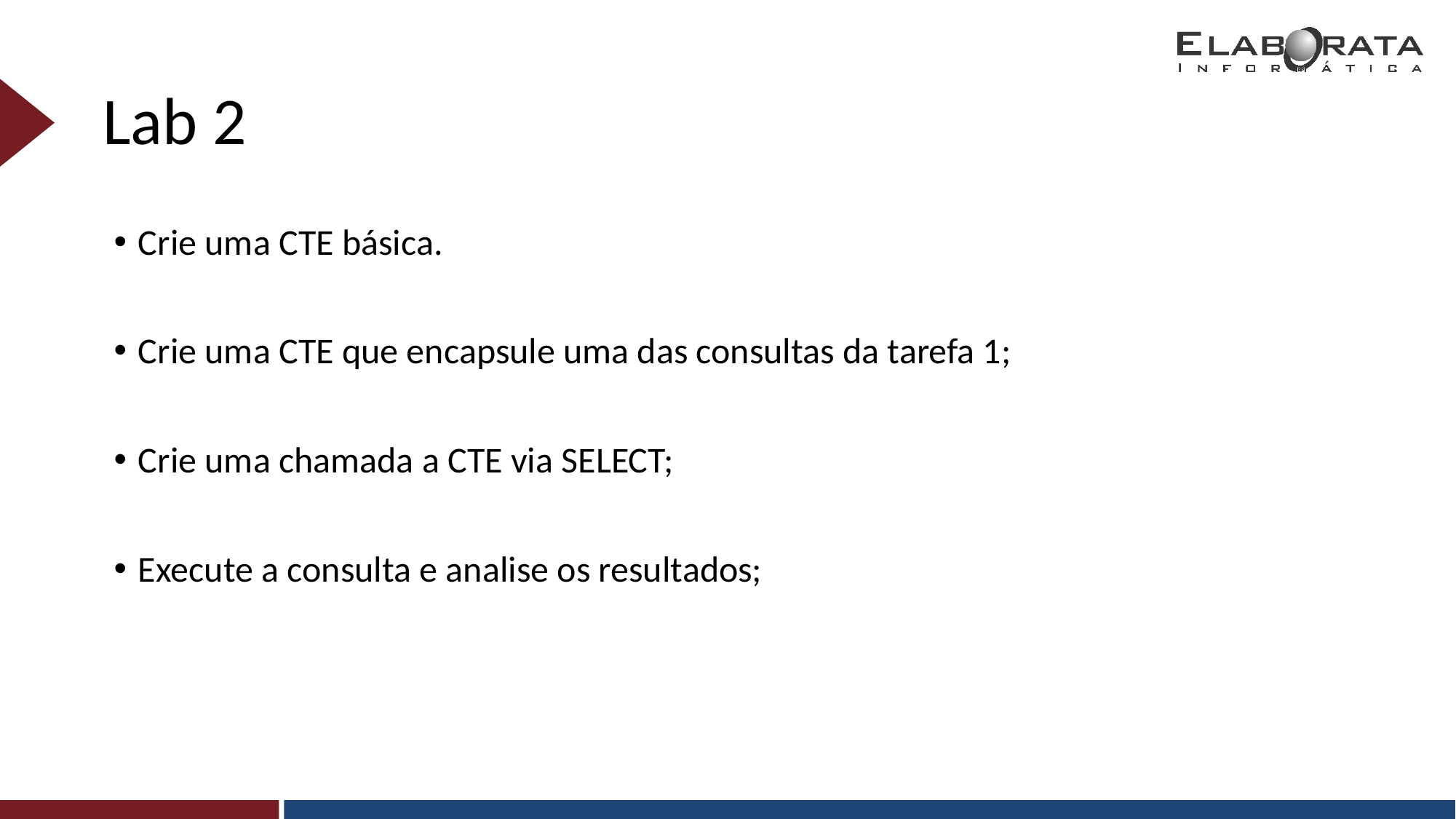

# Lab 2
Crie uma CTE básica.

Crie uma CTE que encapsule uma das consultas da tarefa 1;

Crie uma chamada a CTE via SELECT;

Execute a consulta e analise os resultados;